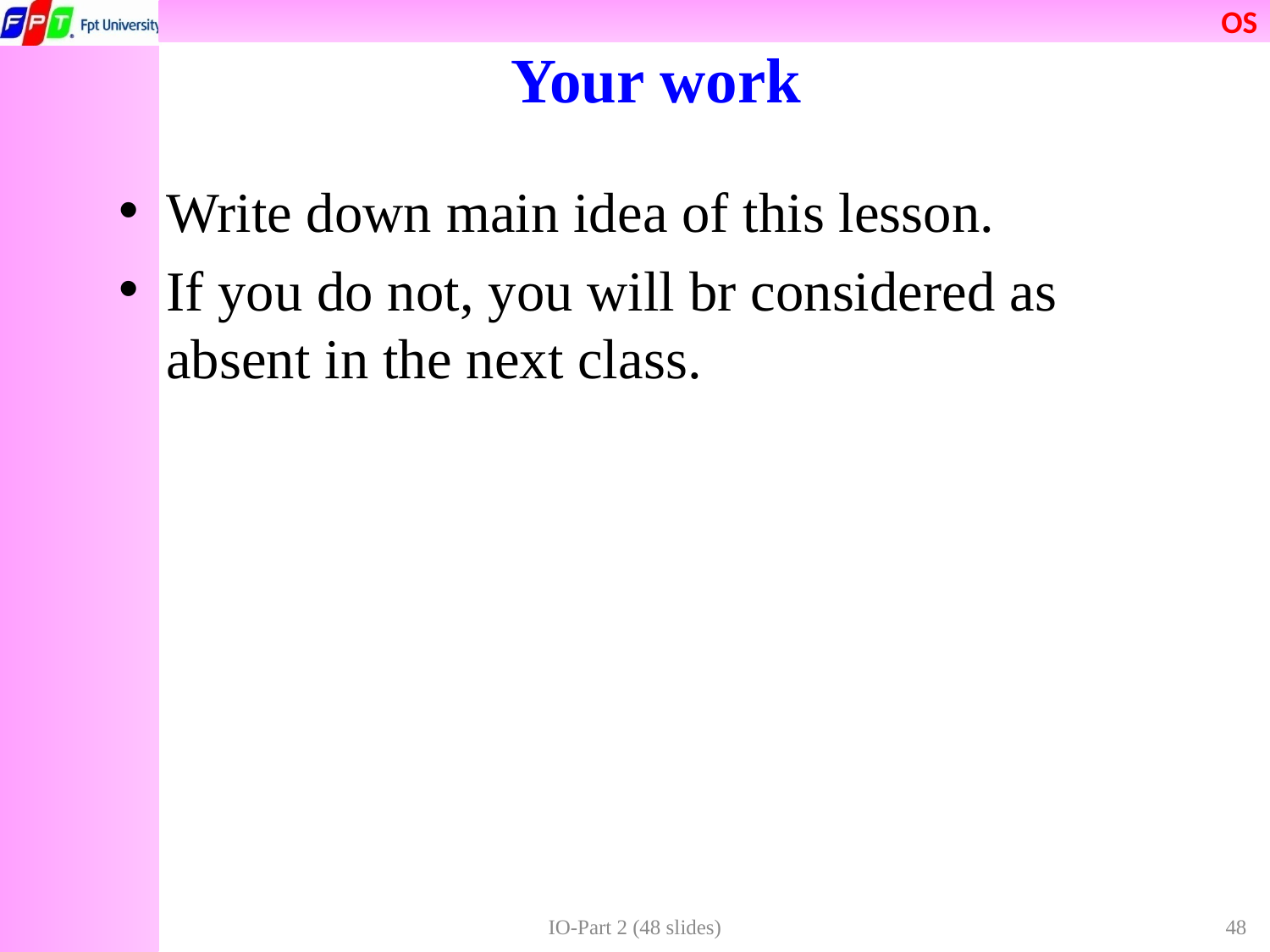

# Your work
Write down main idea of this lesson.
If you do not, you will br considered as absent in the next class.
IO-Part 2 (48 slides)
48